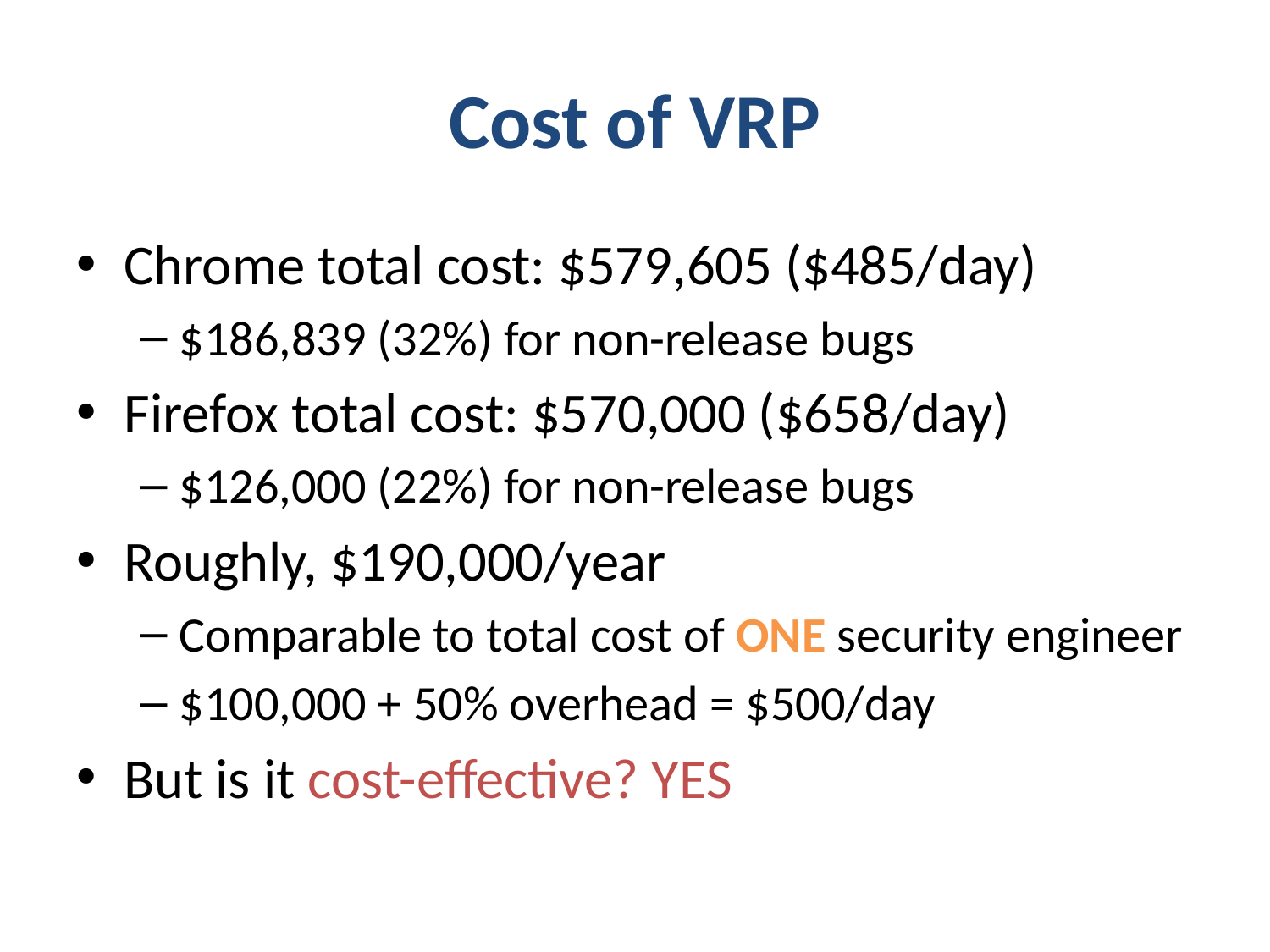

# Cost of VRP
Chrome total cost: $579,605 ($485/day)
$186,839 (32%) for non-release bugs
Firefox total cost: $570,000 ($658/day)
$126,000 (22%) for non-release bugs
Roughly, $190,000/year
Comparable to total cost of ONE security engineer
$100,000 + 50% overhead = $500/day
But is it cost-effective? YES